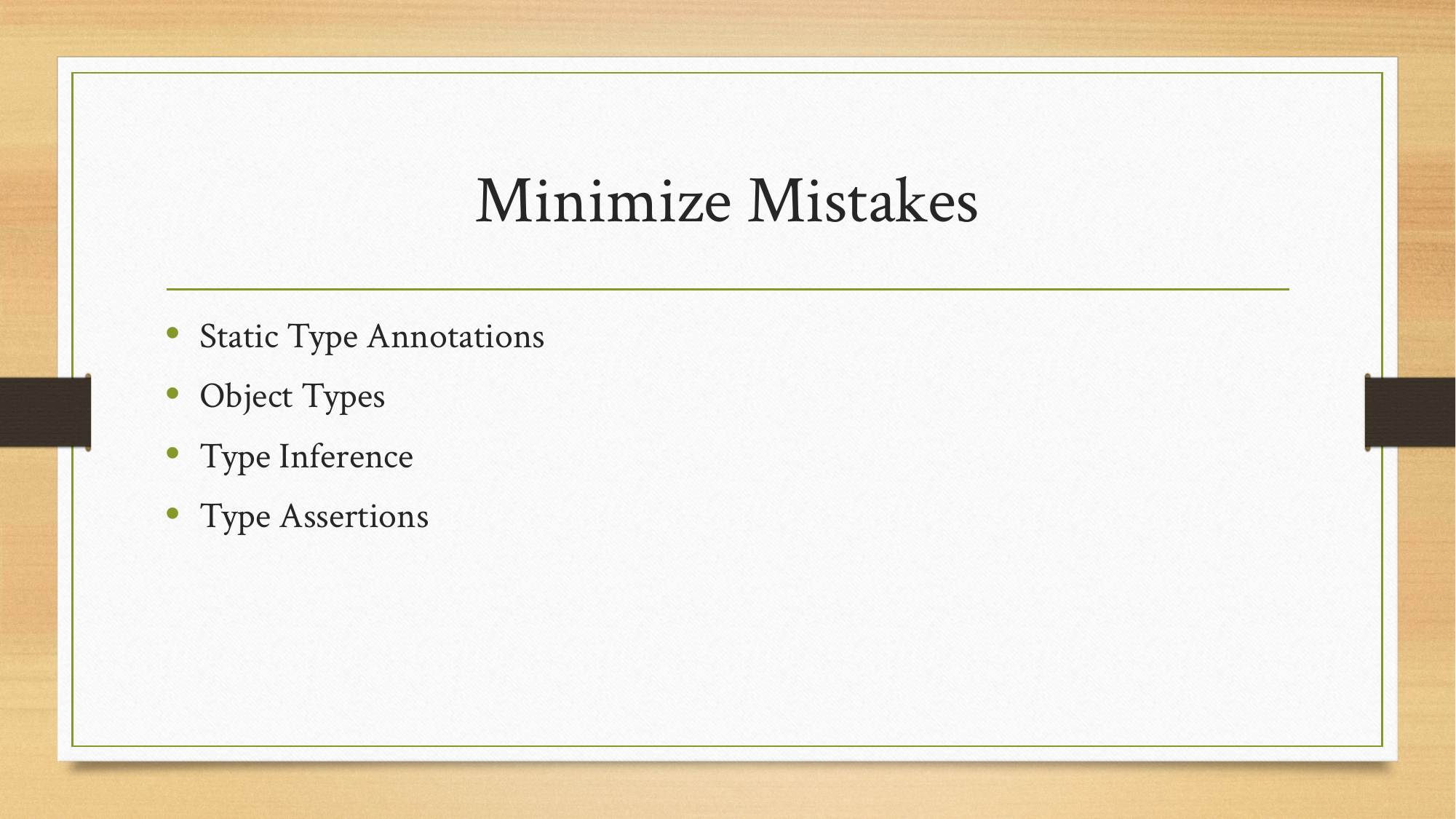

# Minimize Mistakes
Static Type Annotations
Object Types
Type Inference
Type Assertions